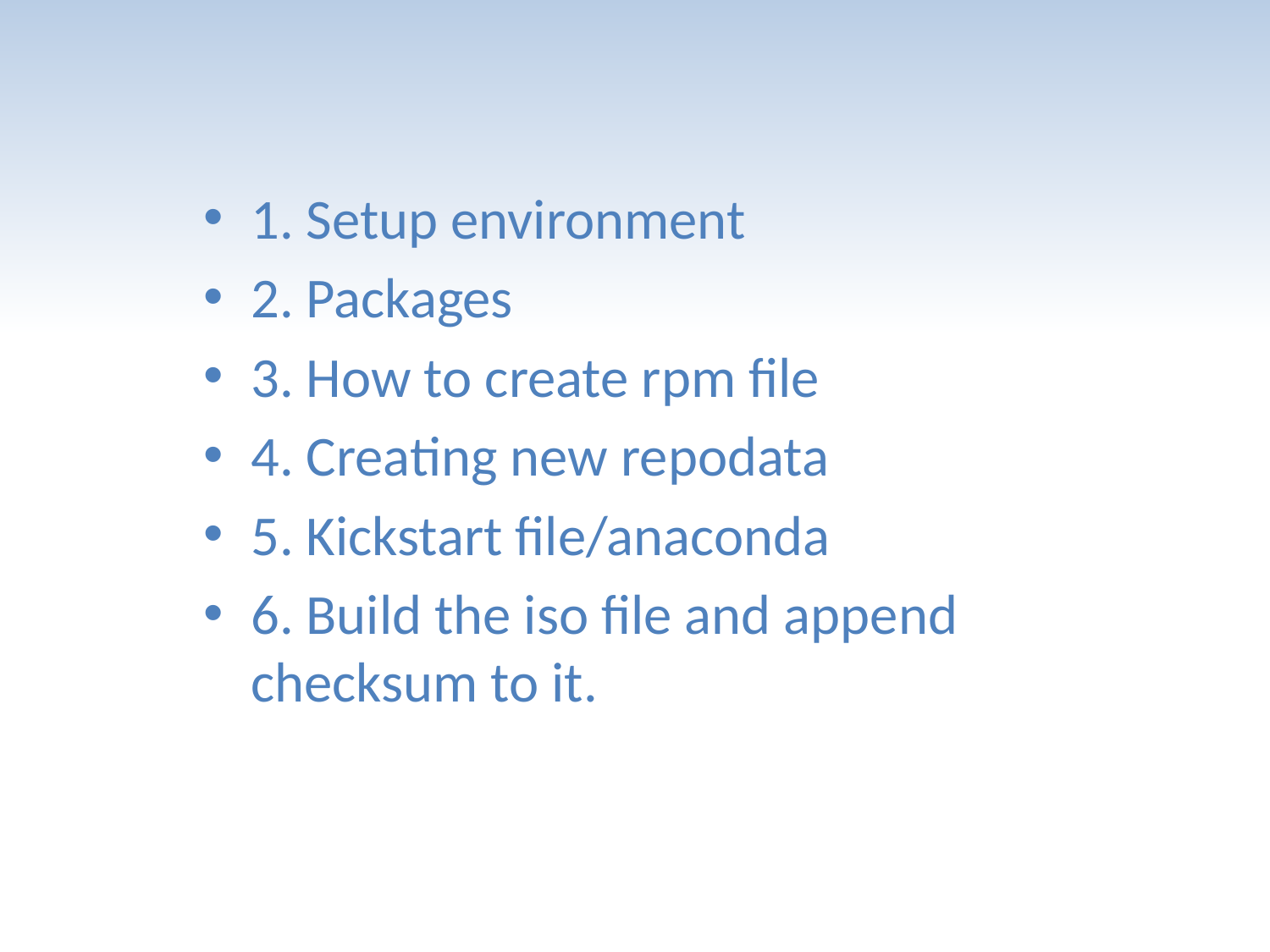

1. Setup environment
2. Packages
3. How to create rpm file
4. Creating new repodata
5. Kickstart file/anaconda
6. Build the iso file and append checksum to it.